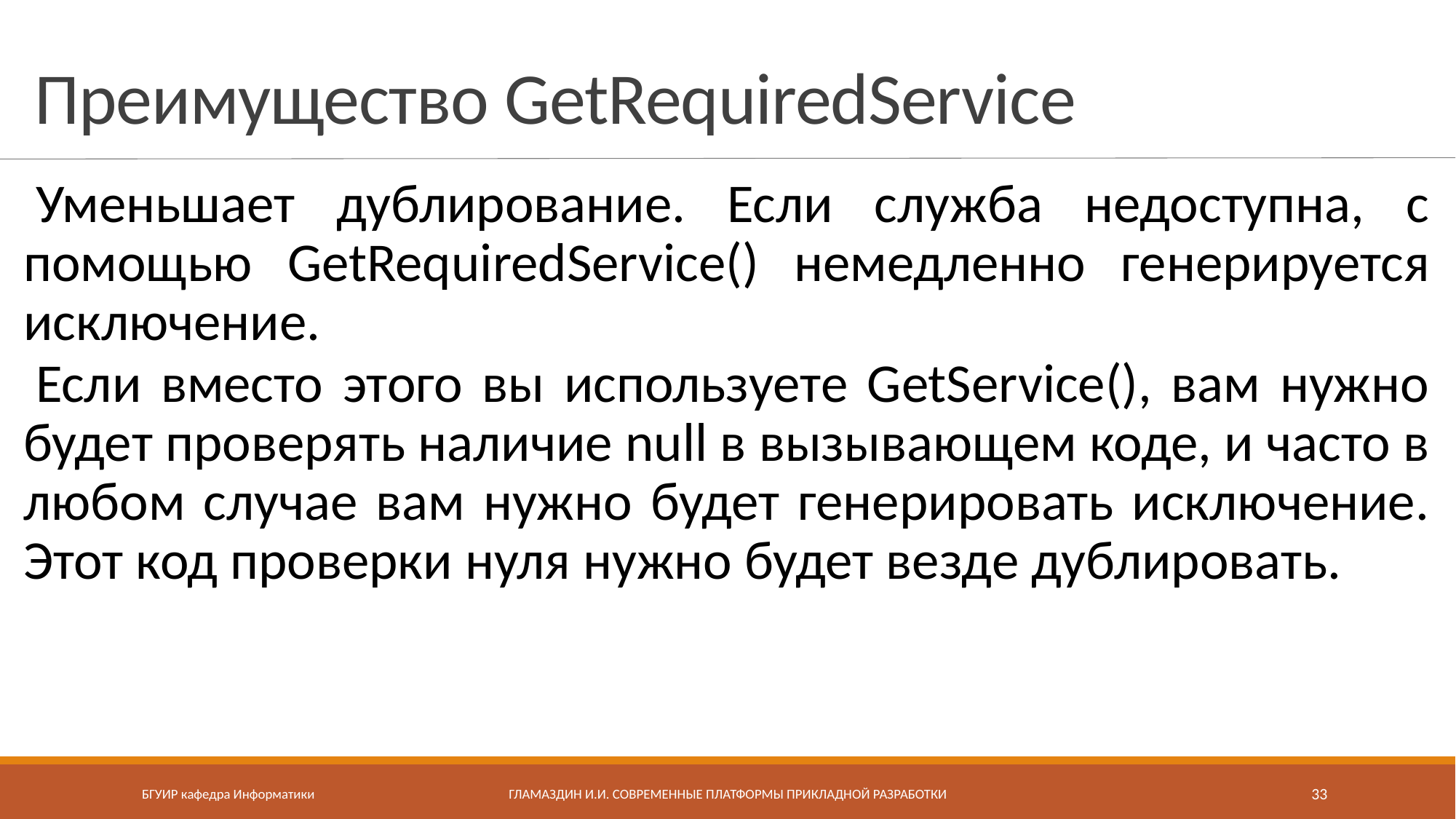

# Преимущество GetRequiredService
Уменьшает дублирование. Если служба недоступна, с помощью GetRequiredService() немедленно генерируется исключение.
Если вместо этого вы используете GetService(), вам нужно будет проверять наличие null в вызывающем коде, и часто в любом случае вам нужно будет генерировать исключение. Этот код проверки нуля нужно будет везде дублировать.
БГУИР кафедра Информатики
Гламаздин И.И. Современные платформы прикладной разработки
33